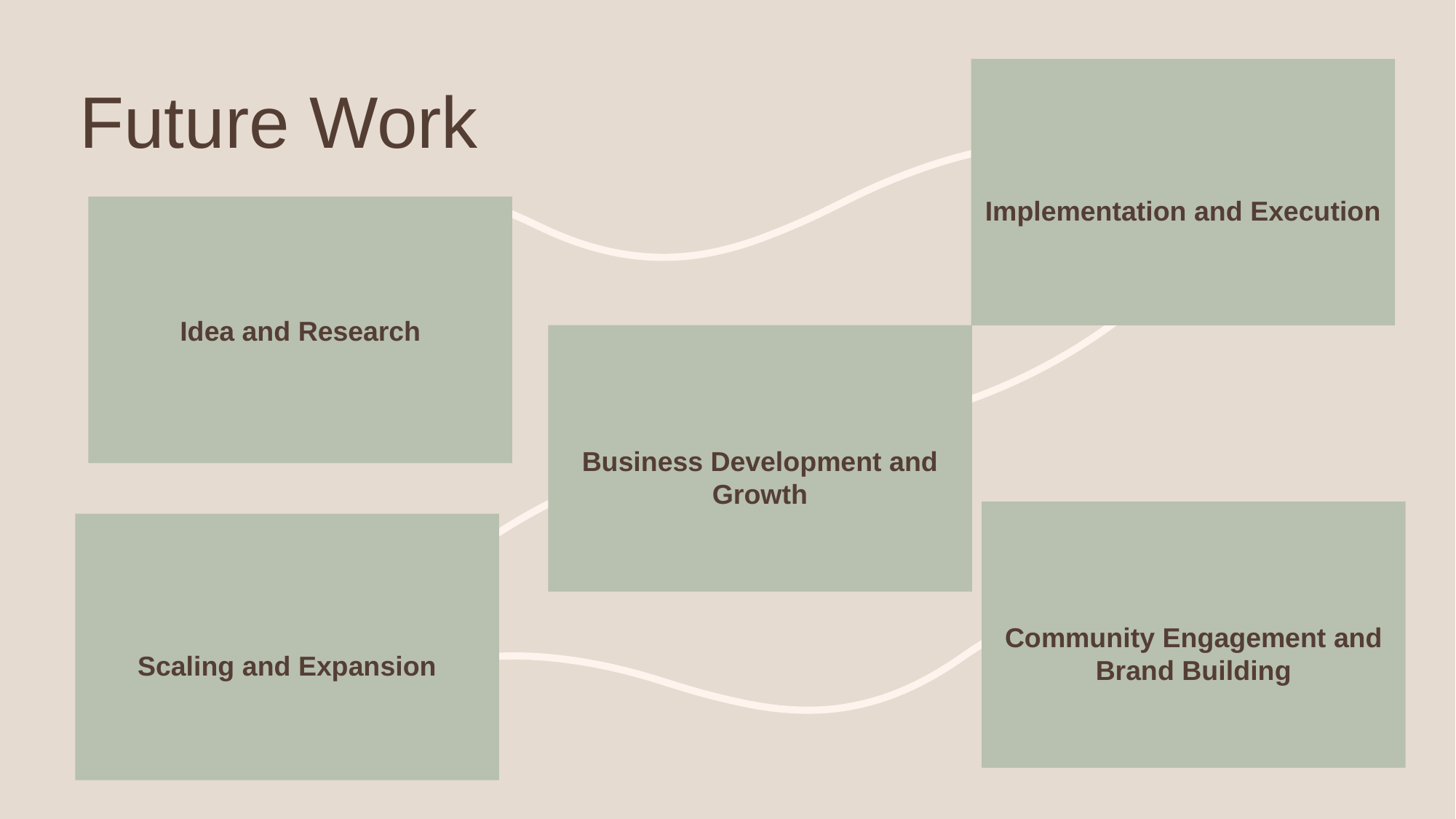

Implementation and Execution
# Future Work

Idea and Research

Business Development and Growth

Community Engagement and Brand Building

Scaling and Expansion